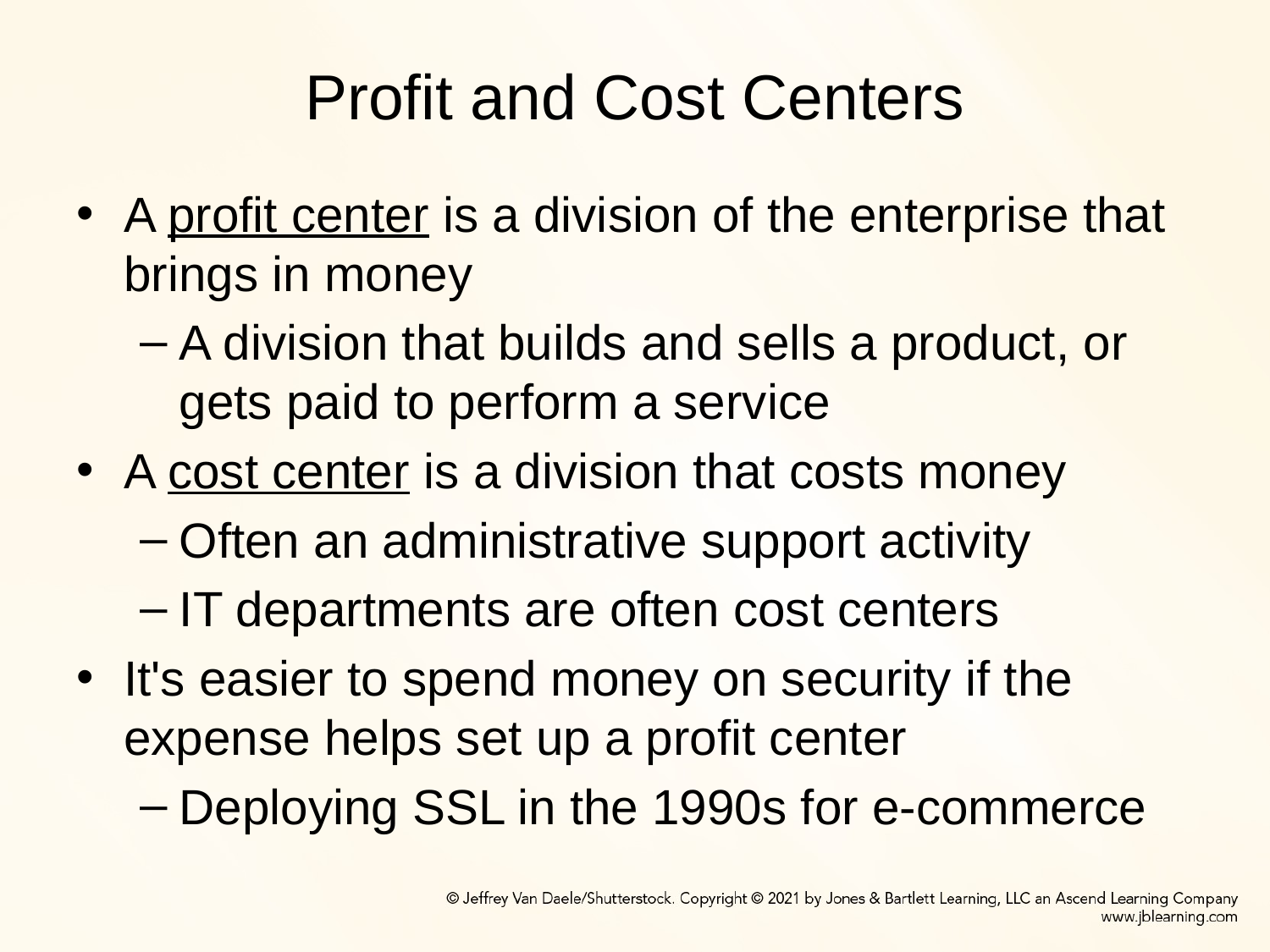

# Profit and Cost Centers
A profit center is a division of the enterprise that brings in money
A division that builds and sells a product, or gets paid to perform a service
A cost center is a division that costs money
Often an administrative support activity
IT departments are often cost centers
It's easier to spend money on security if the expense helps set up a profit center
Deploying SSL in the 1990s for e-commerce